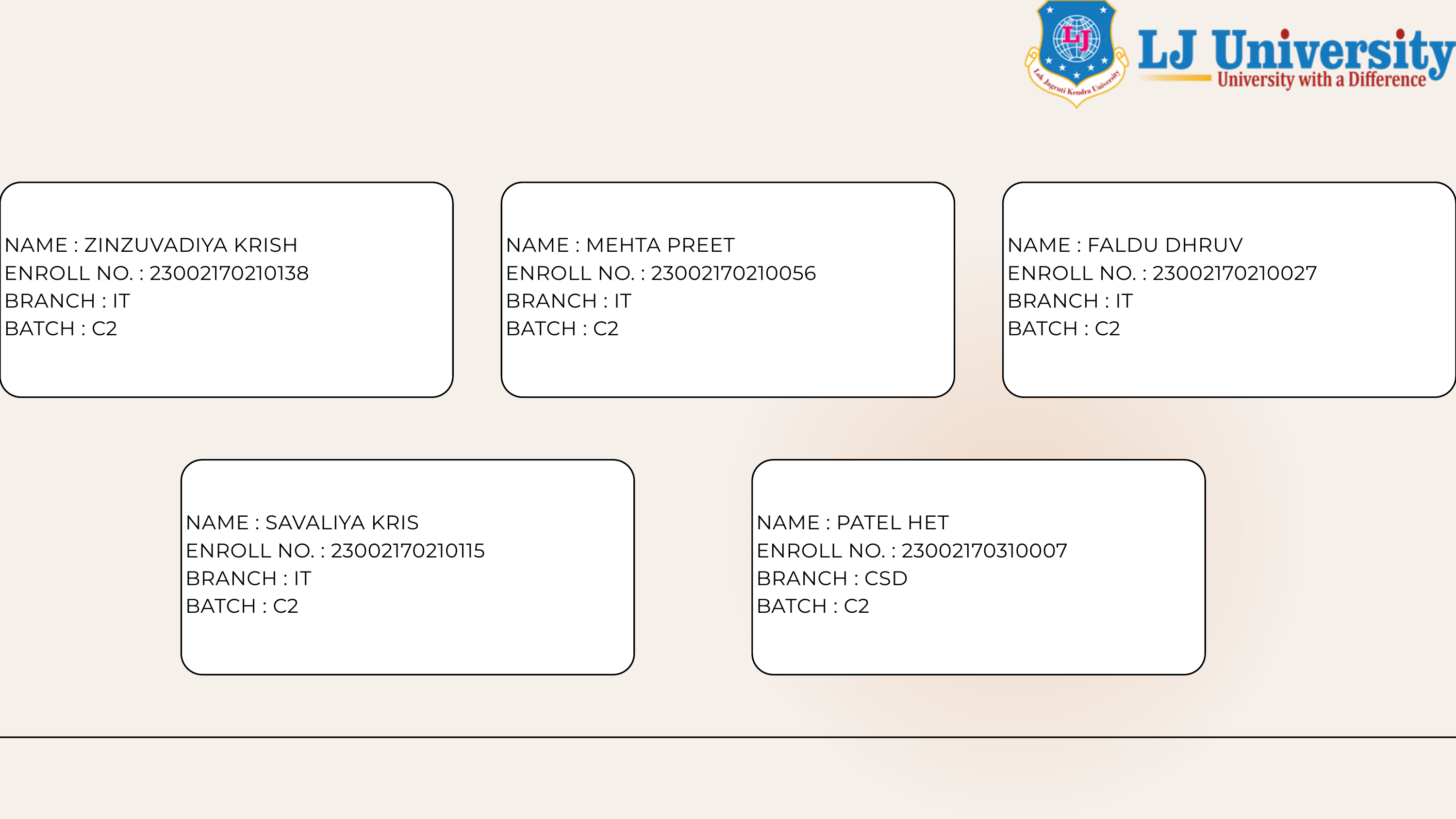

NAME : ZINZUVADIYA KRISH
ENROLL NO. : 23002170210138
BRANCH : IT
BATCH : C2

NAME : MEHTA PREET
ENROLL NO. : 23002170210056
BRANCH : IT
BATCH : C2

NAME : FALDU DHRUV
ENROLL NO. : 23002170210027
BRANCH : IT
BATCH : C2

NAME : SAVALIYA KRIS
ENROLL NO. : 23002170210115
BRANCH : IT
BATCH : C2

NAME : PATEL HET
ENROLL NO. : 23002170310007
BRANCH : CSD
BATCH : C2